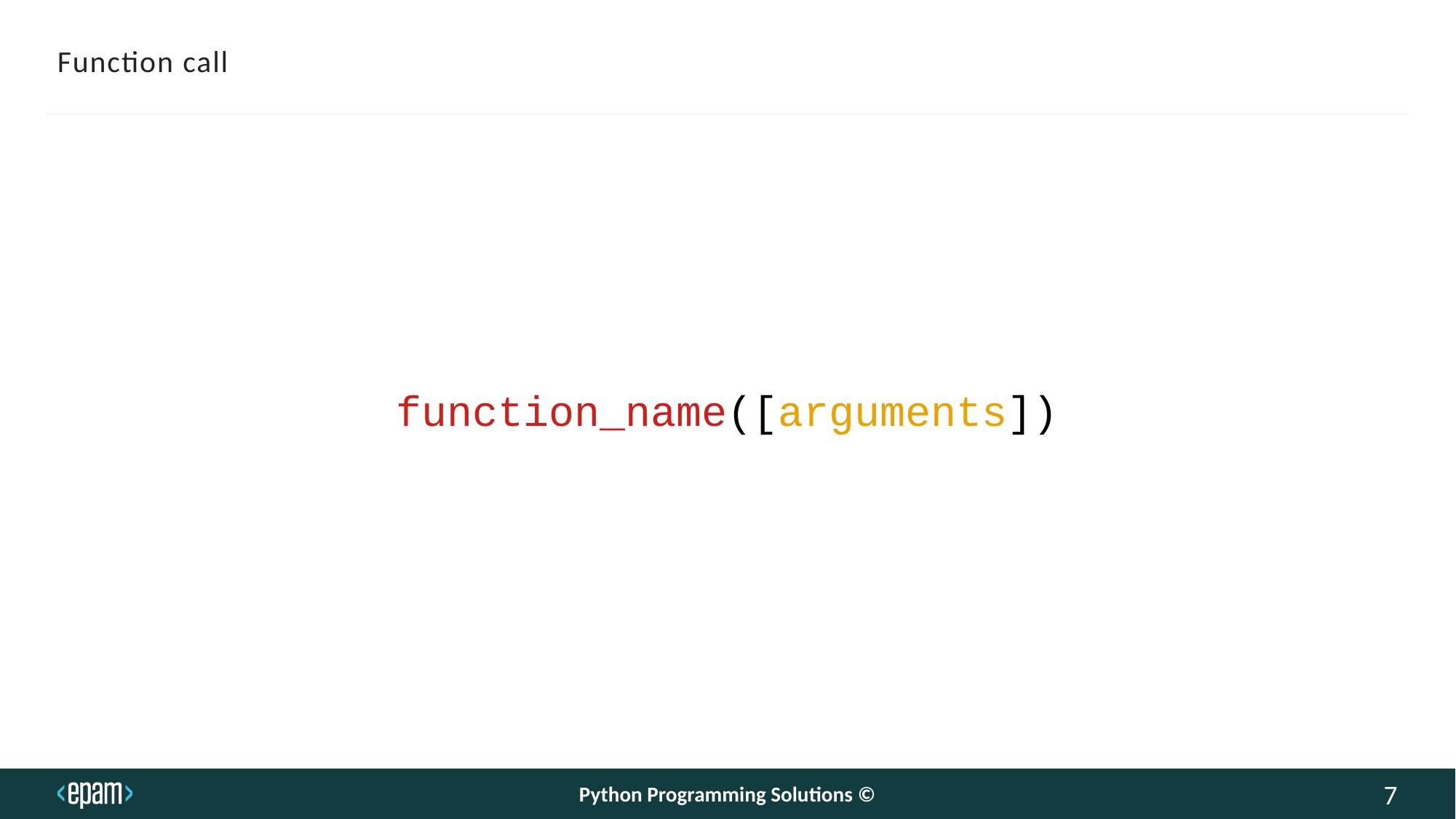

Function call
function_name([arguments])
Python Programming Solutions ©
7